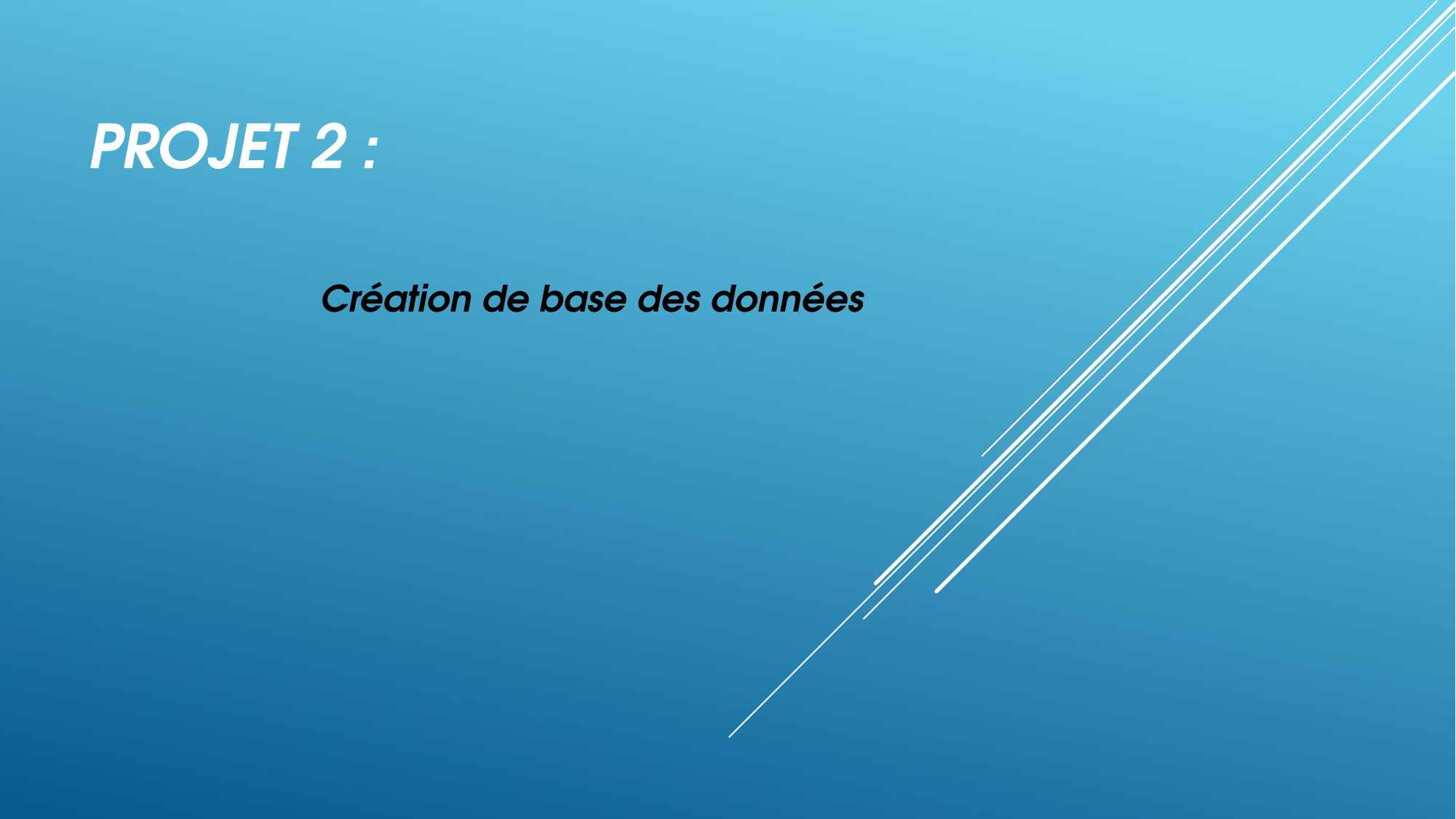

# Projet 2 :
Création de base des données